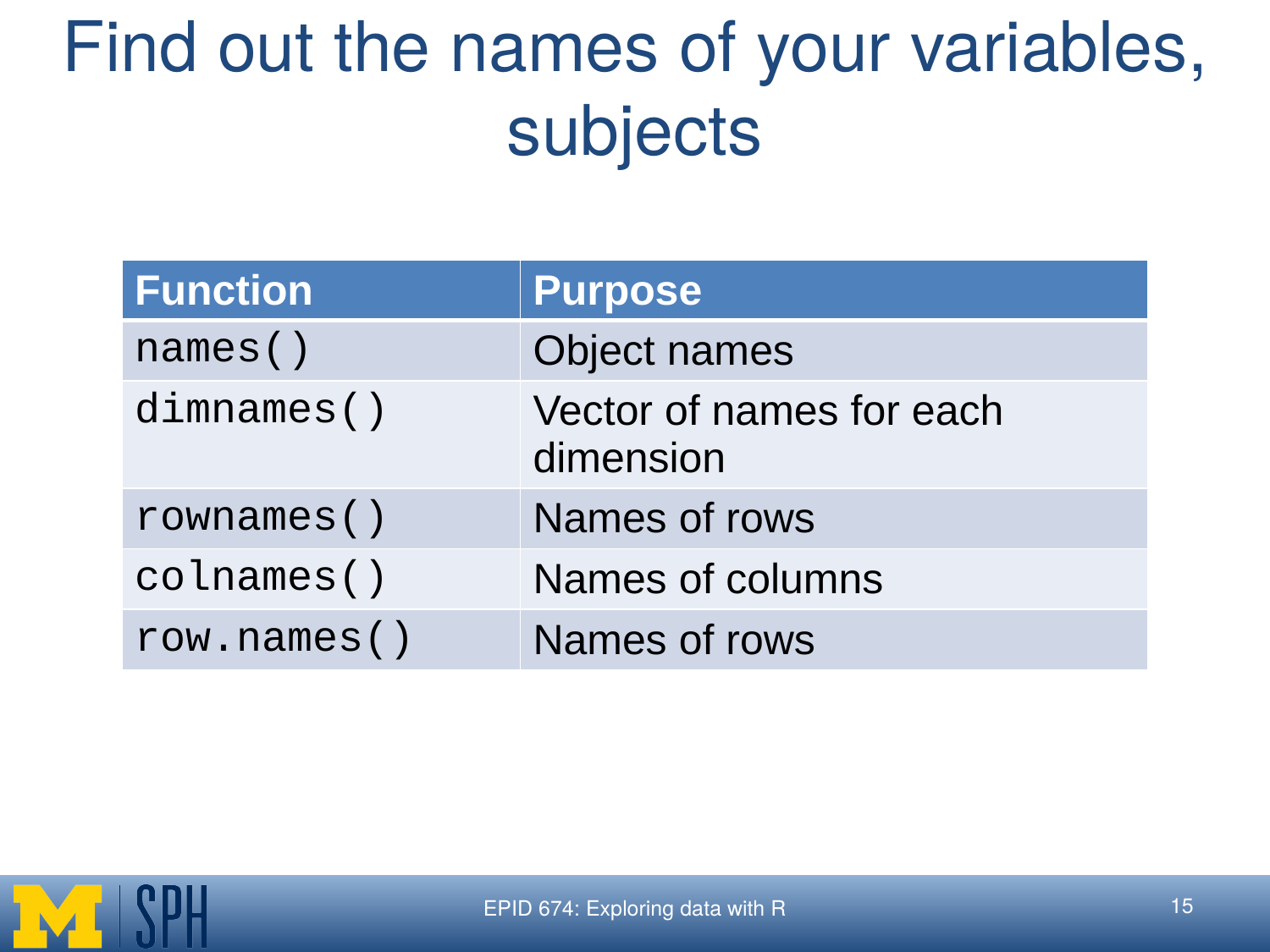

# Find out the names of your variables, subjects
| Function | Purpose |
| --- | --- |
| names() | Object names |
| dimnames() | Vector of names for each dimension |
| rownames() | Names of rows |
| colnames() | Names of columns |
| row.names() | Names of rows |
EPID 674: Exploring data with R
15